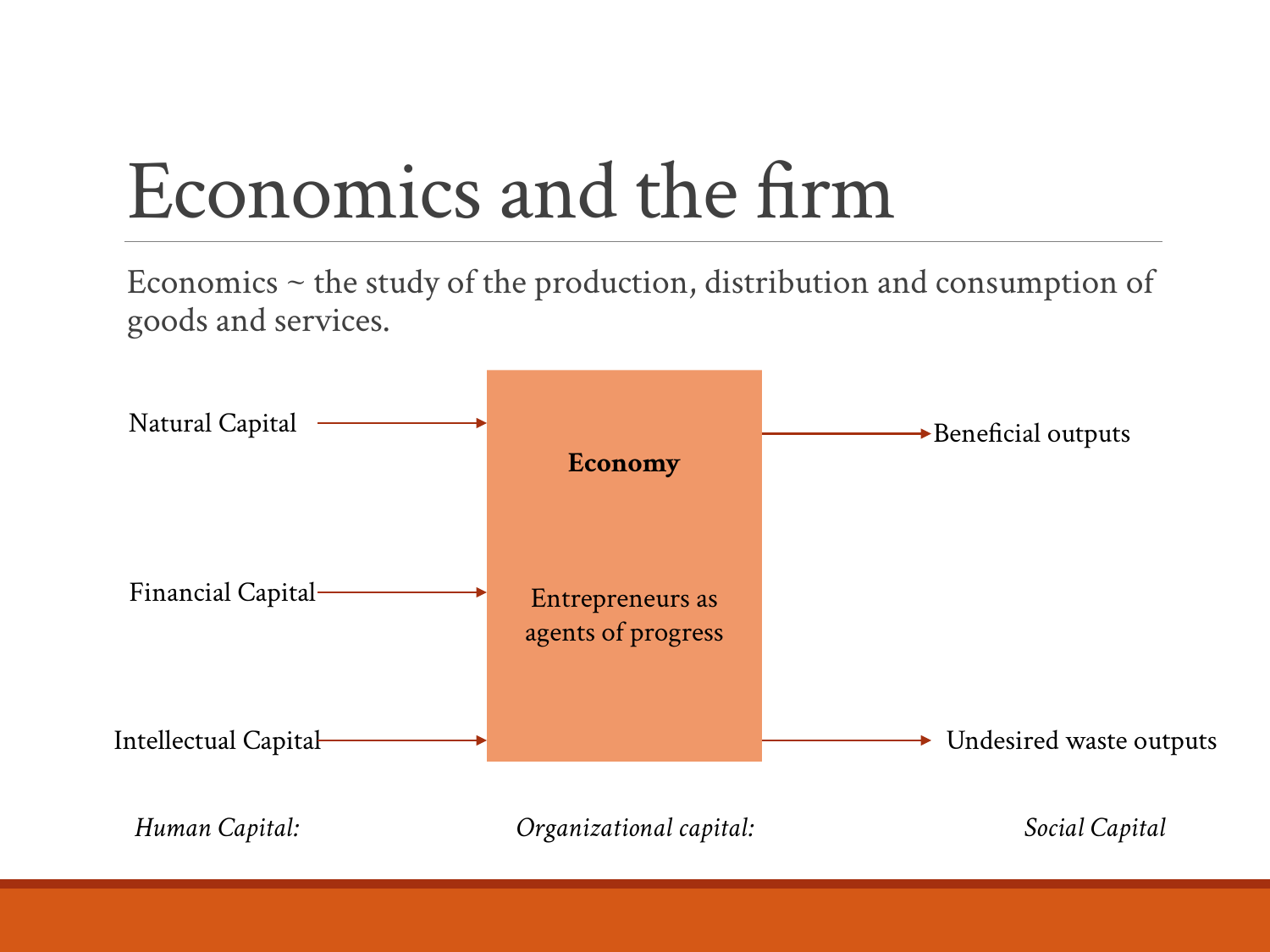

# Economics and the firm
Economics ~ the study of the production, distribution and consumption of goods and services.

Economy

Entrepreneurs as agents of progress
Natural Capital
Beneficial outputs
Financial Capital
Intellectual Capital
Undesired waste outputs
Human Capital: 		Organizational capital: 			Social Capital